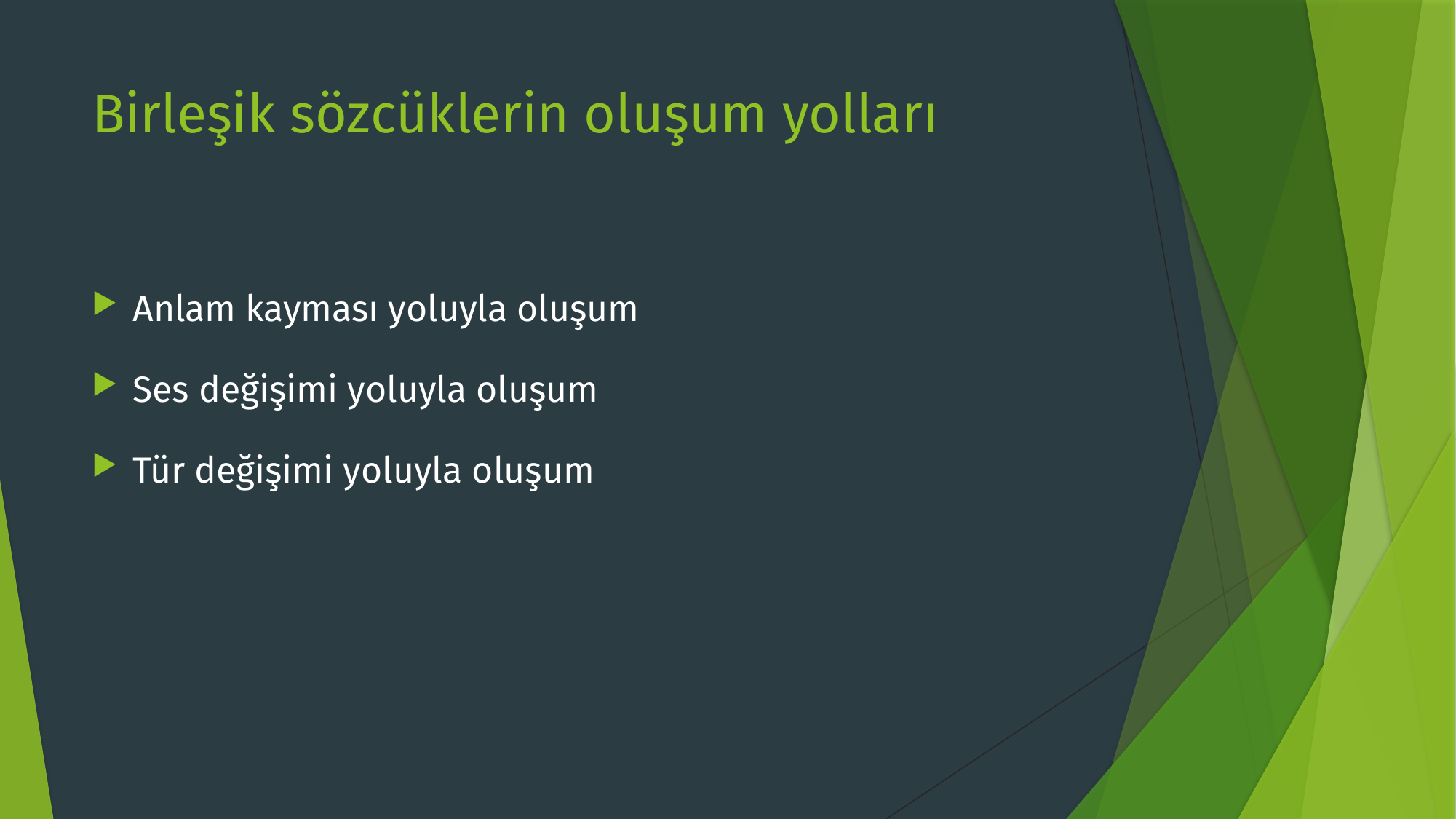

# Birleşik sözcüklerin oluşum yolları
Anlam kayması yoluyla oluşum
Ses değişimi yoluyla oluşum
Tür değişimi yoluyla oluşum